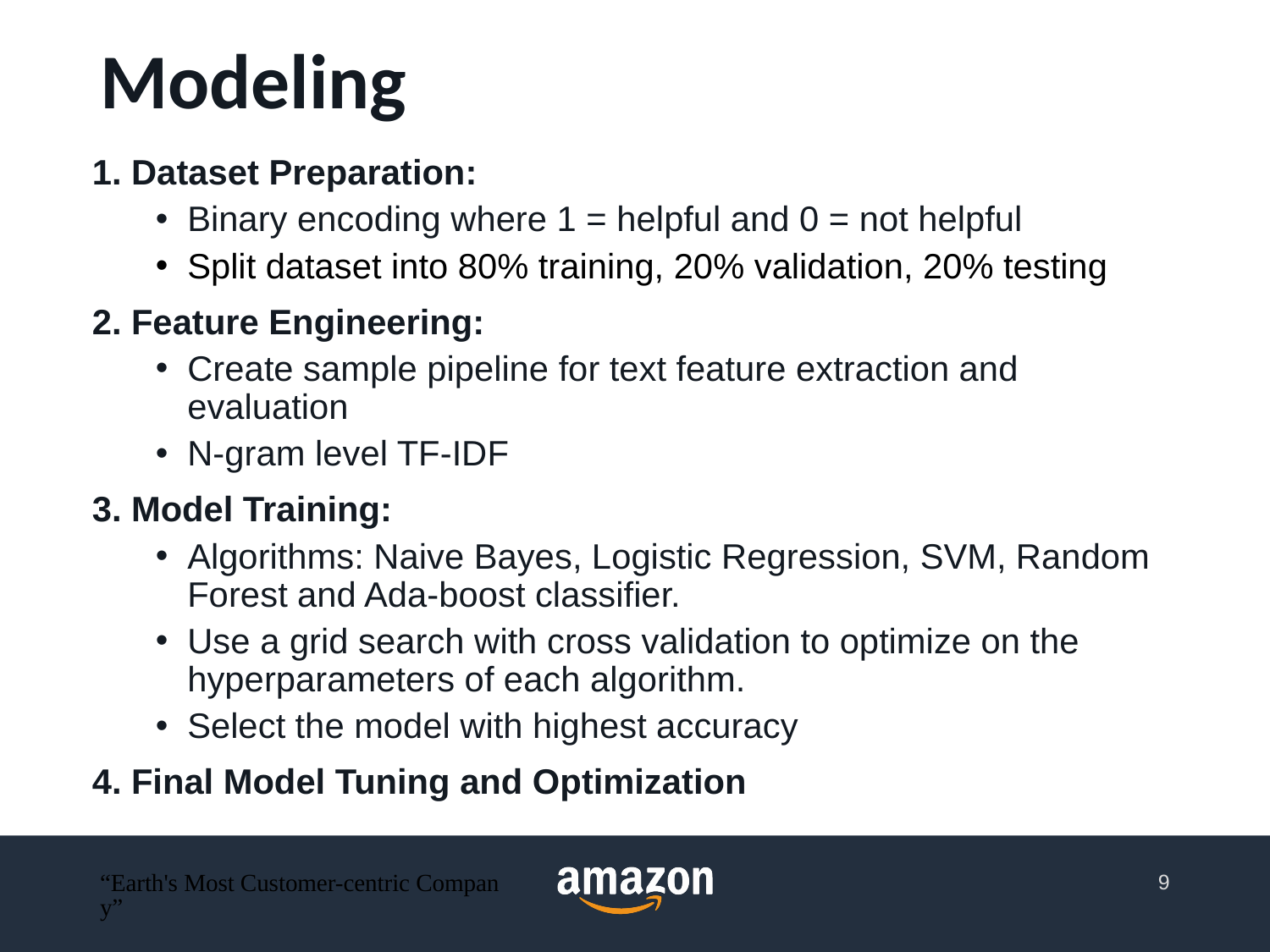

# Modeling
1. Dataset Preparation:
Binary encoding where 1 = helpful and 0 = not helpful
Split dataset into 80% training, 20% validation, 20% testing
2. Feature Engineering:
Create sample pipeline for text feature extraction and evaluation
N-gram level TF-IDF
3. Model Training:
Algorithms: Naive Bayes, Logistic Regression, SVM, Random Forest and Ada-boost classifier.
Use a grid search with cross validation to optimize on the hyperparameters of each algorithm.
Select the model with highest accuracy
4. Final Model Tuning and Optimization
“Earth's Most Customer-centric Company”
9